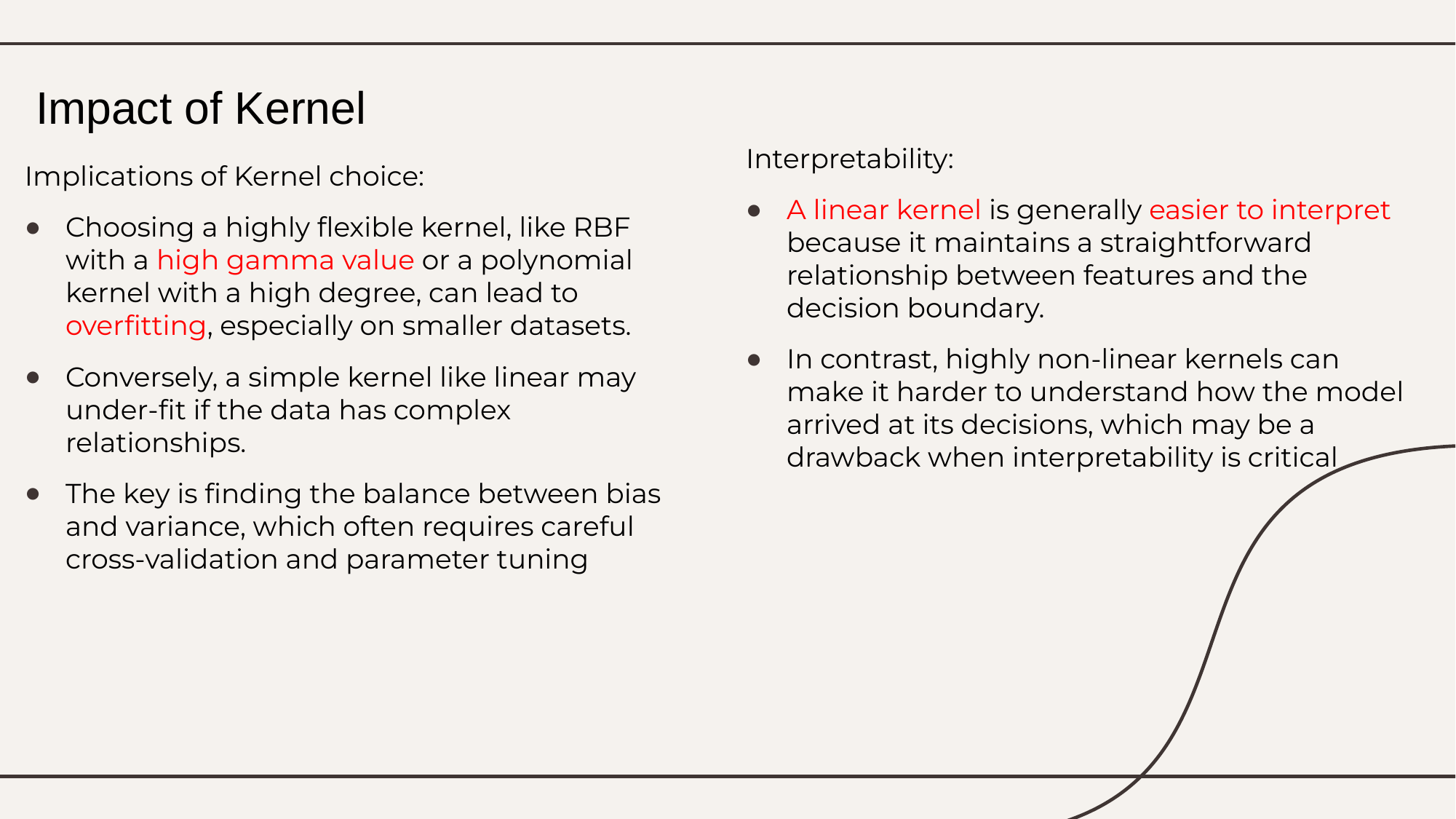

# Impact of Kernel
Interpretability:
A linear kernel is generally easier to interpret because it maintains a straightforward relationship between features and the decision boundary.
In contrast, highly non-linear kernels can make it harder to understand how the model arrived at its decisions, which may be a drawback when interpretability is critical
Implications of Kernel choice:
Choosing a highly flexible kernel, like RBF with a high gamma value or a polynomial kernel with a high degree, can lead to overfitting, especially on smaller datasets.
Conversely, a simple kernel like linear may under-fit if the data has complex relationships.
The key is finding the balance between bias and variance, which often requires careful cross-validation and parameter tuning